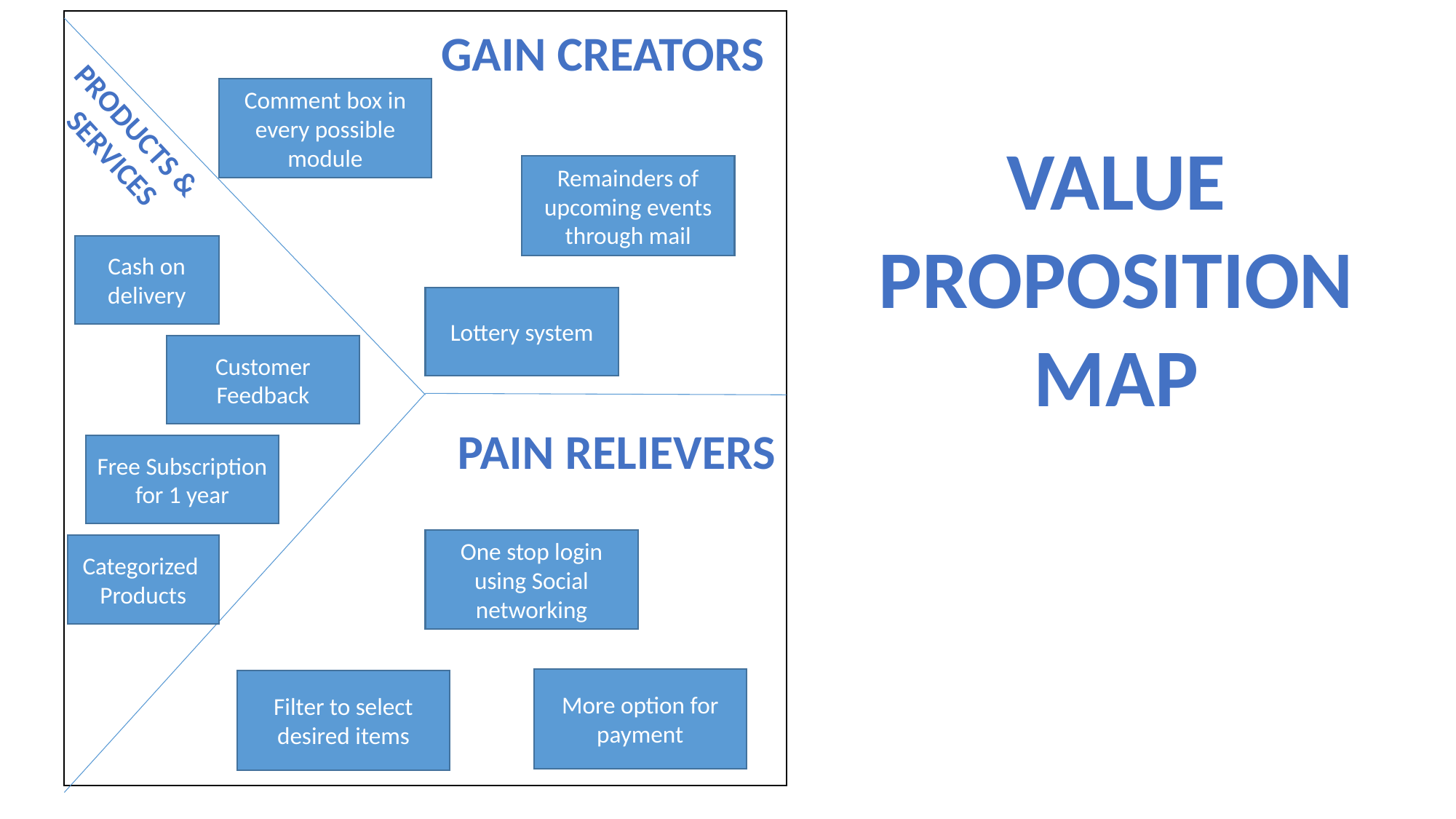

GAIN CREATORS
Comment box in every possible module
PRODUCTS &
 SERVICES
VALUE PROPOSITION MAP
Remainders of upcoming events through mail
Cash on delivery
Lottery system
Customer Feedback
PAIN RELIEVERS
Free Subscription for 1 year
One stop login using Social networking
Categorized
Products
More option for payment
Filter to select desired items